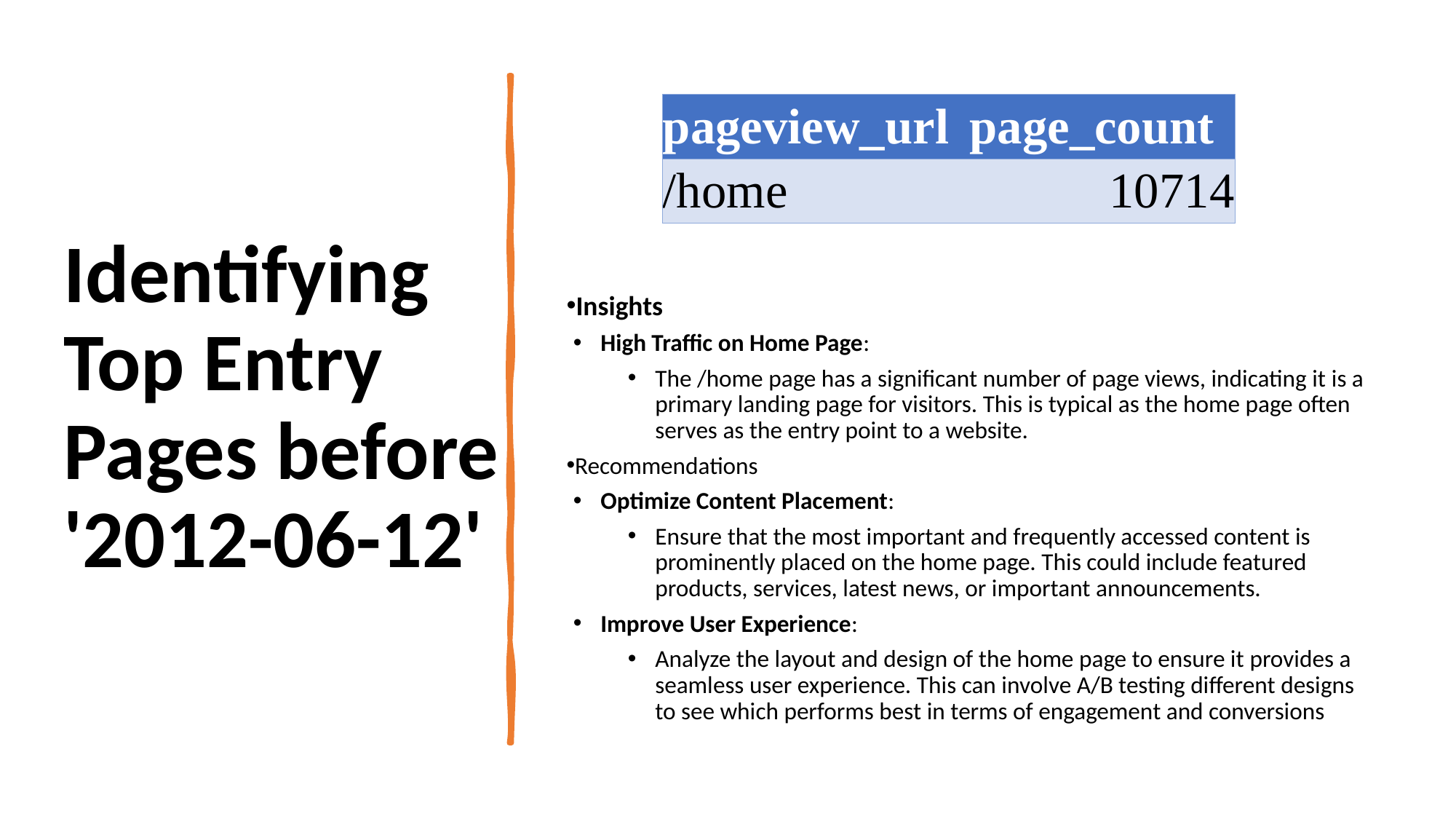

# Identifying Top Entry Pages before '2012-06-12'

| pageview\_url | page\_count |
| --- | --- |
| /home | 10714 |
Insights
High Traffic on Home Page:
The /home page has a significant number of page views, indicating it is a primary landing page for visitors. This is typical as the home page often serves as the entry point to a website.
Recommendations
Optimize Content Placement:
Ensure that the most important and frequently accessed content is prominently placed on the home page. This could include featured products, services, latest news, or important announcements.
Improve User Experience:
Analyze the layout and design of the home page to ensure it provides a seamless user experience. This can involve A/B testing different designs to see which performs best in terms of engagement and conversions